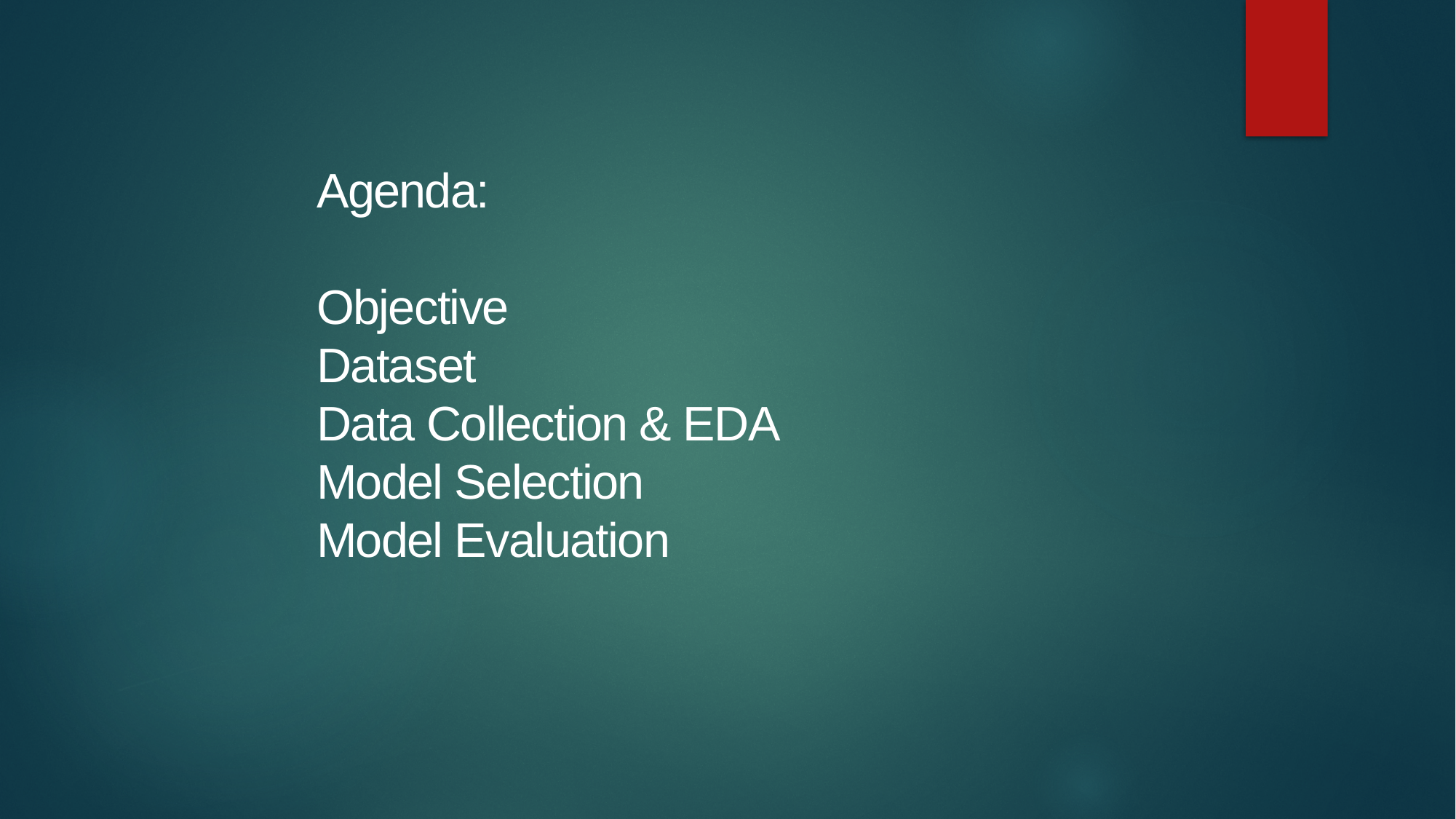

Agenda:

Objective
Dataset
Data Collection & EDA
Model Selection
Model Evaluation